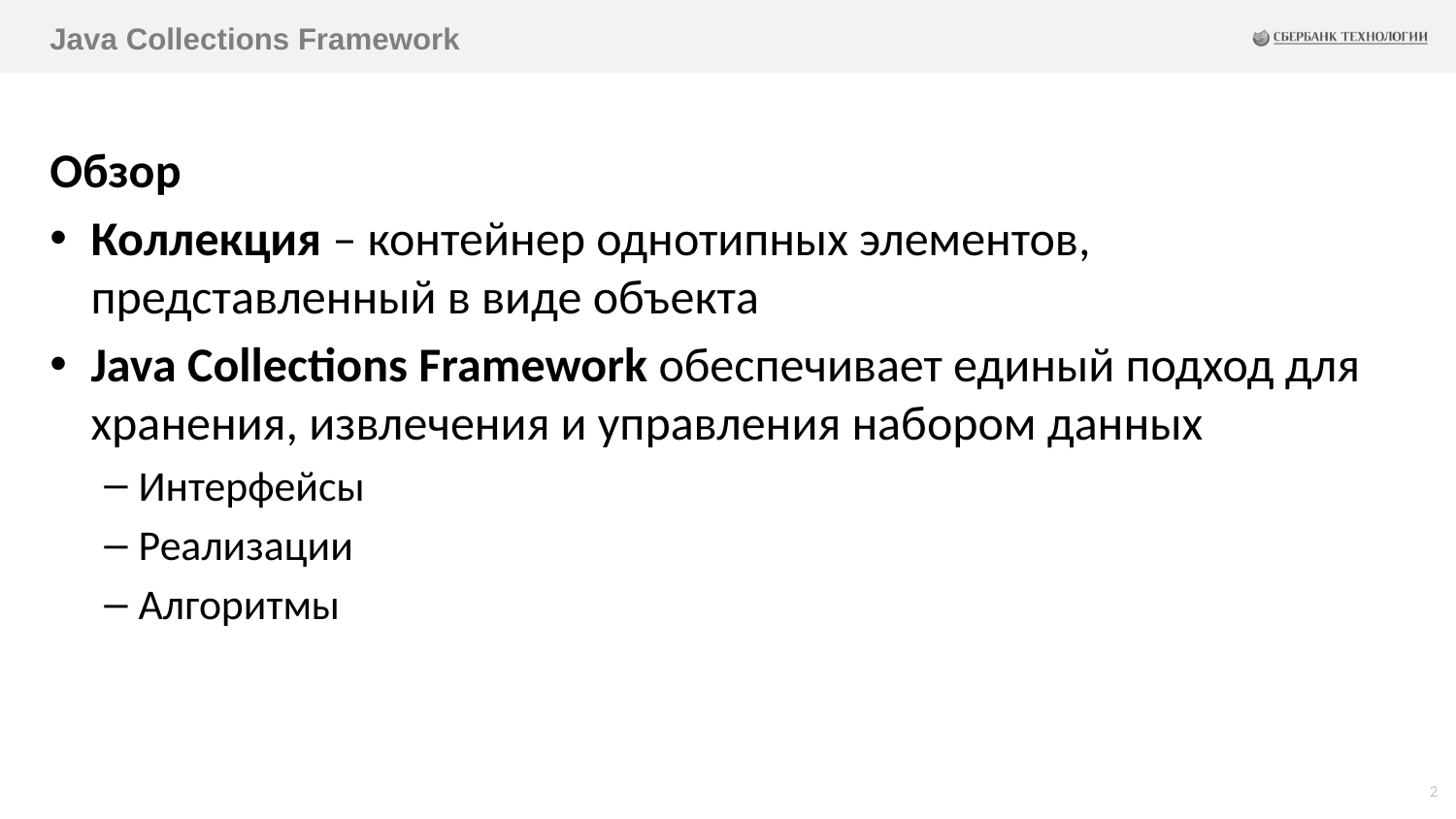

# Java Collections Framework
Обзор
Коллекция – контейнер однотипных элементов, представленный в виде объекта
Java Collections Framework обеспечивает единый подход для хранения, извлечения и управления набором данных
Интерфейсы
Реализации
Алгоритмы

2